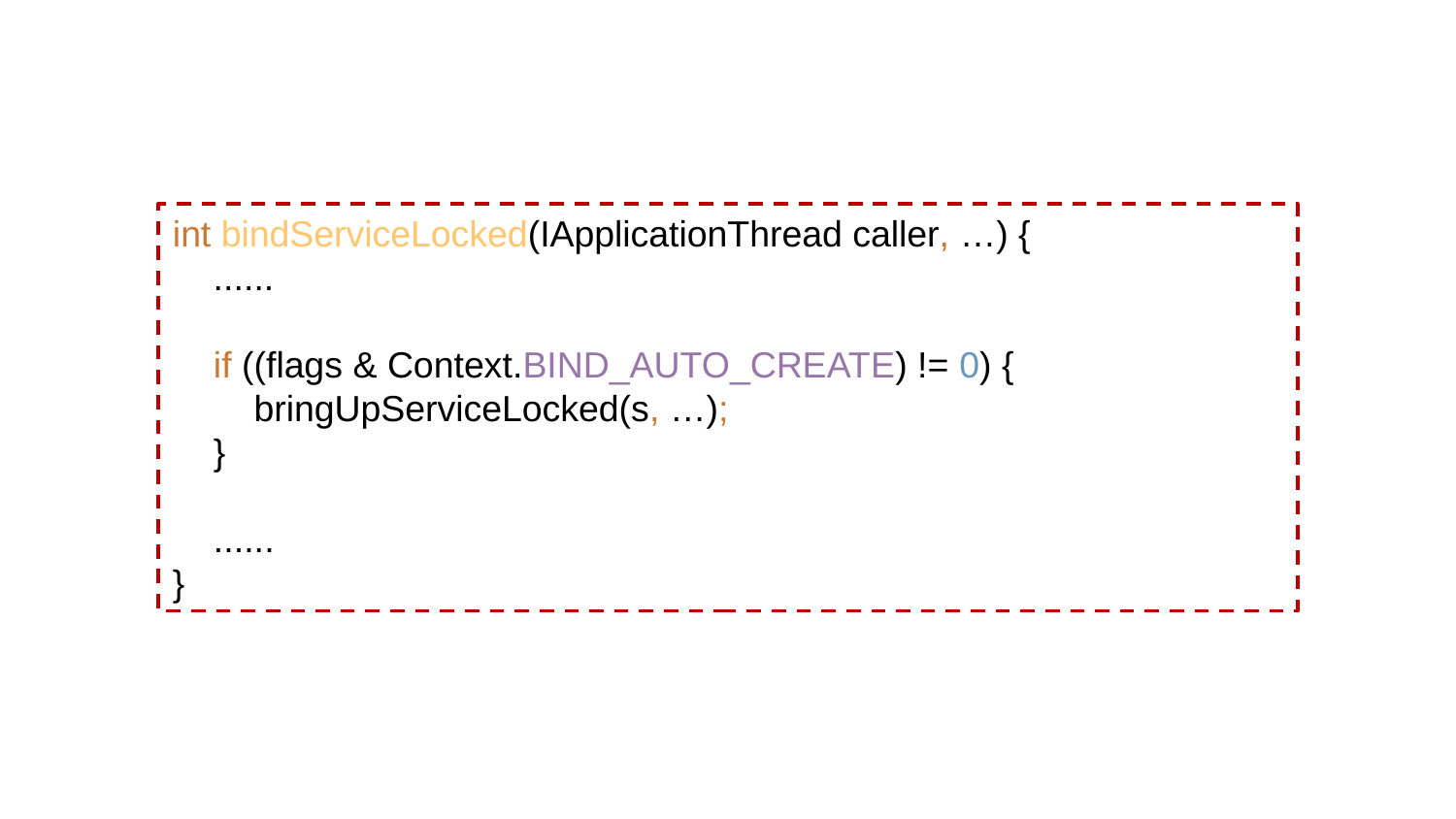

int bindServiceLocked(IApplicationThread caller, …) {
    ......
    if ((flags & Context.BIND_AUTO_CREATE) != 0) {
        bringUpServiceLocked(s, …);
    }
    ......
}